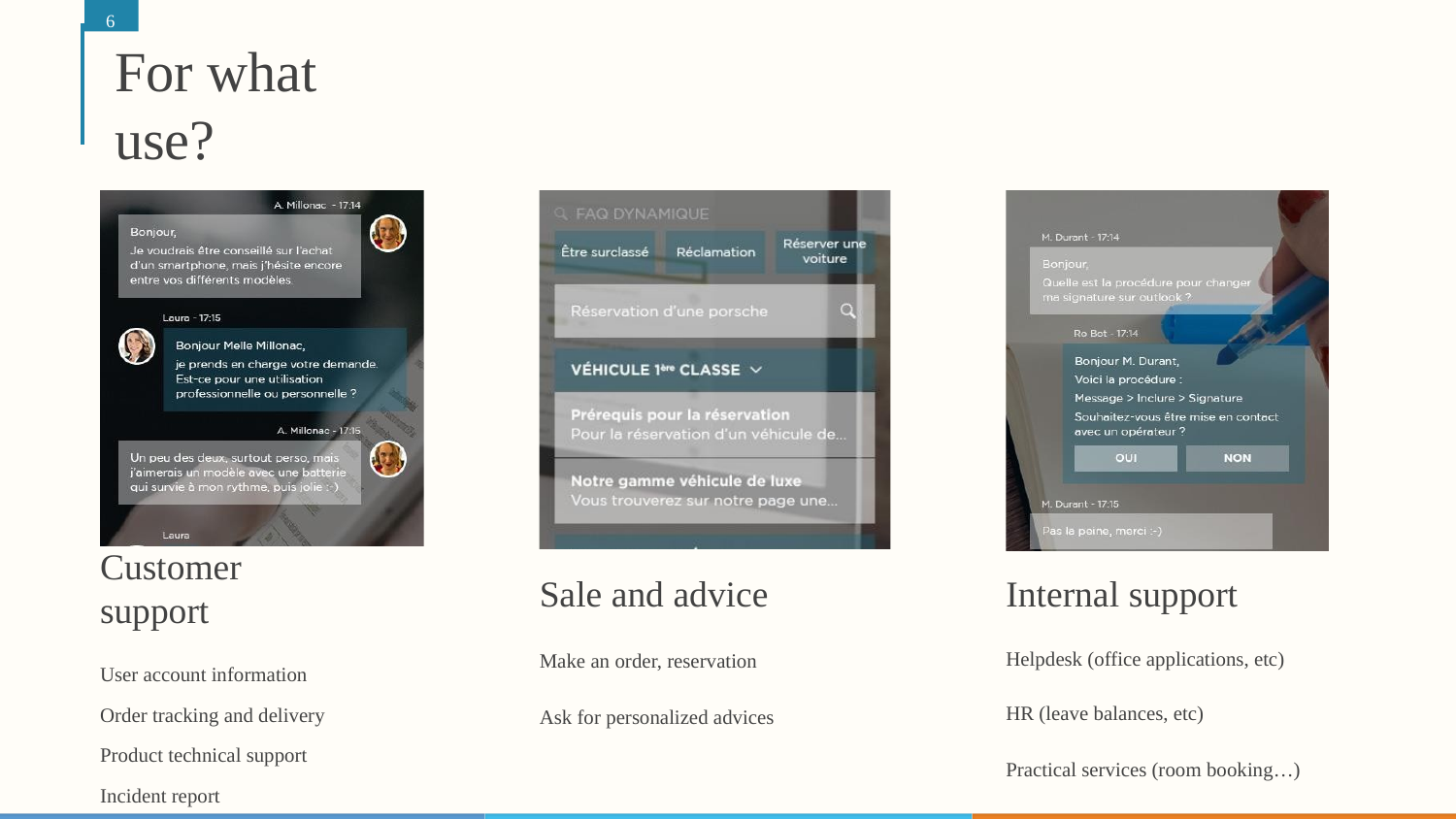

6

# For what use?

Customer support
User account information  Order tracking and delivery  Product technical support  Incident report
Sale and advice
Make an order, reservation
Internal support
Helpdesk (office applications, etc)
HR (leave balances, etc)
Ask for personalized advices
Practical services (room booking…)